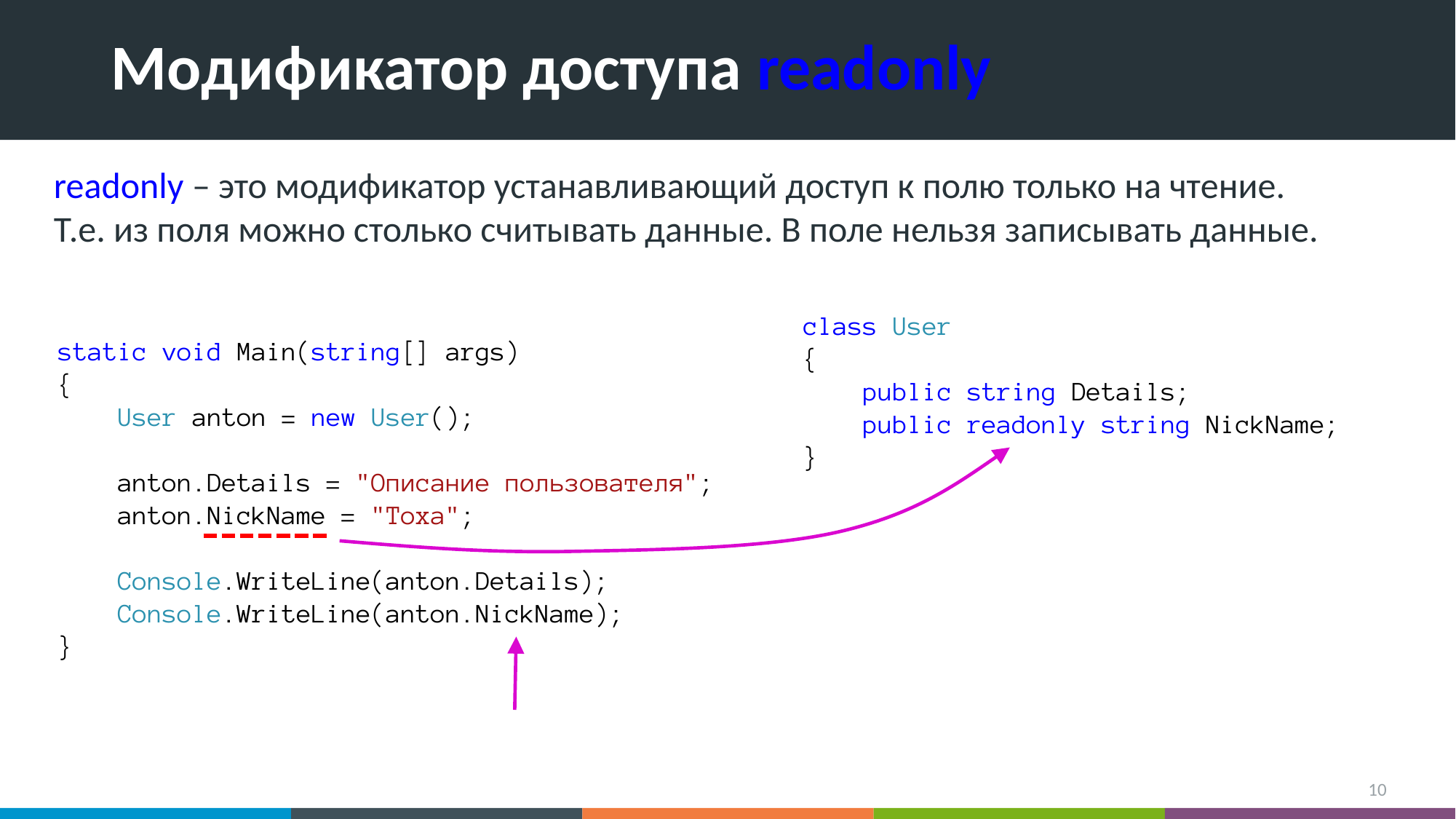

# Модификатор доступа readonly
readonly – это модификатор устанавливающий доступ к полю только на чтение.
Т.е. из поля можно столько считывать данные. В поле нельзя записывать данные.
class User
{
    public string Details;
    public readonly string NickName;
}
static void Main(string[] args)
{
    User anton = new User();

    anton.Details = "Описание пользователя";
    anton.NickName = "Тоха";

    Console.WriteLine(anton.Details);
    Console.WriteLine(anton.NickName);
}

10